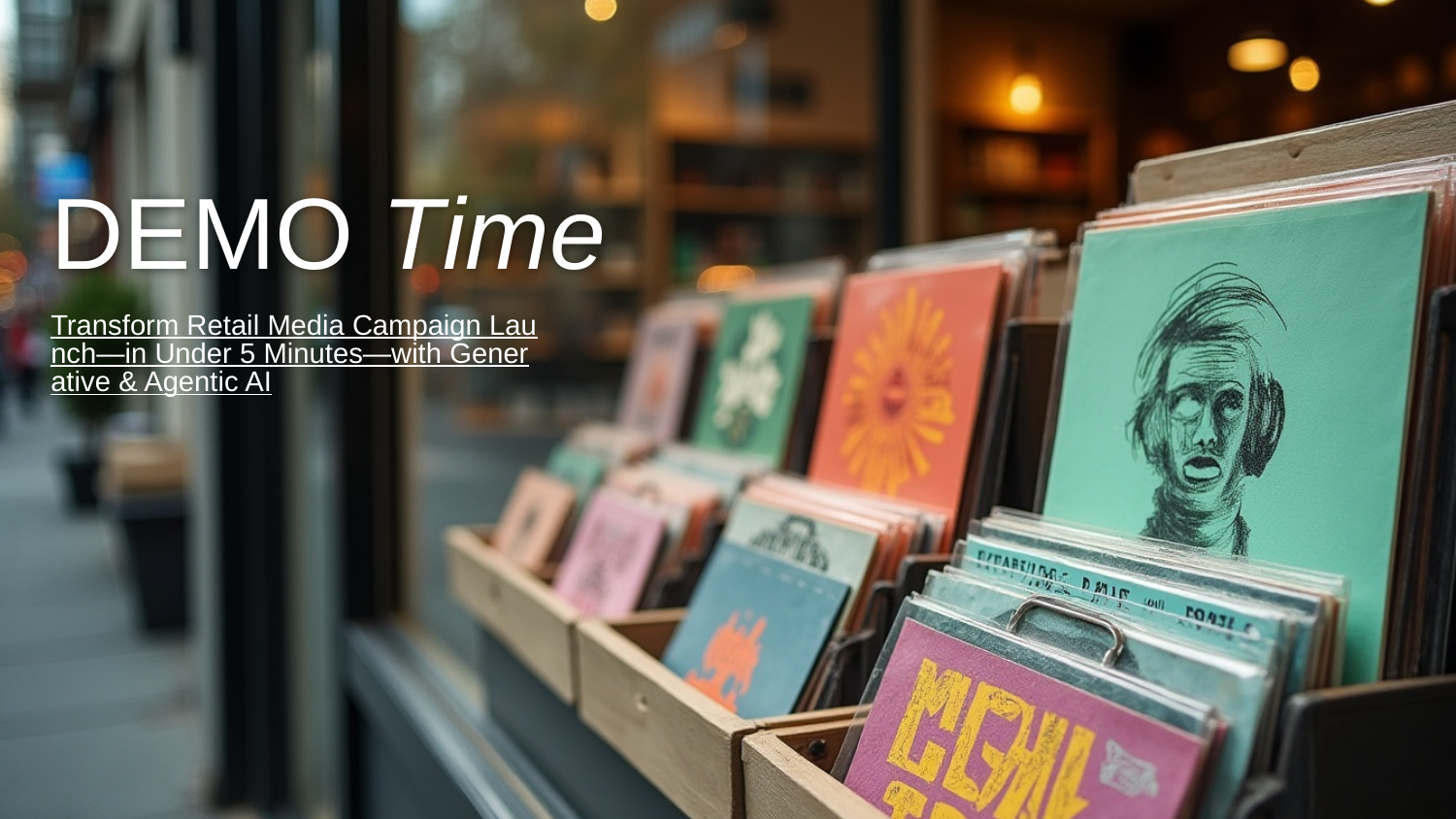

# DEMO Time
Transform Retail Media Campaign Launch—in Under 5 Minutes—with Generative & Agentic AI